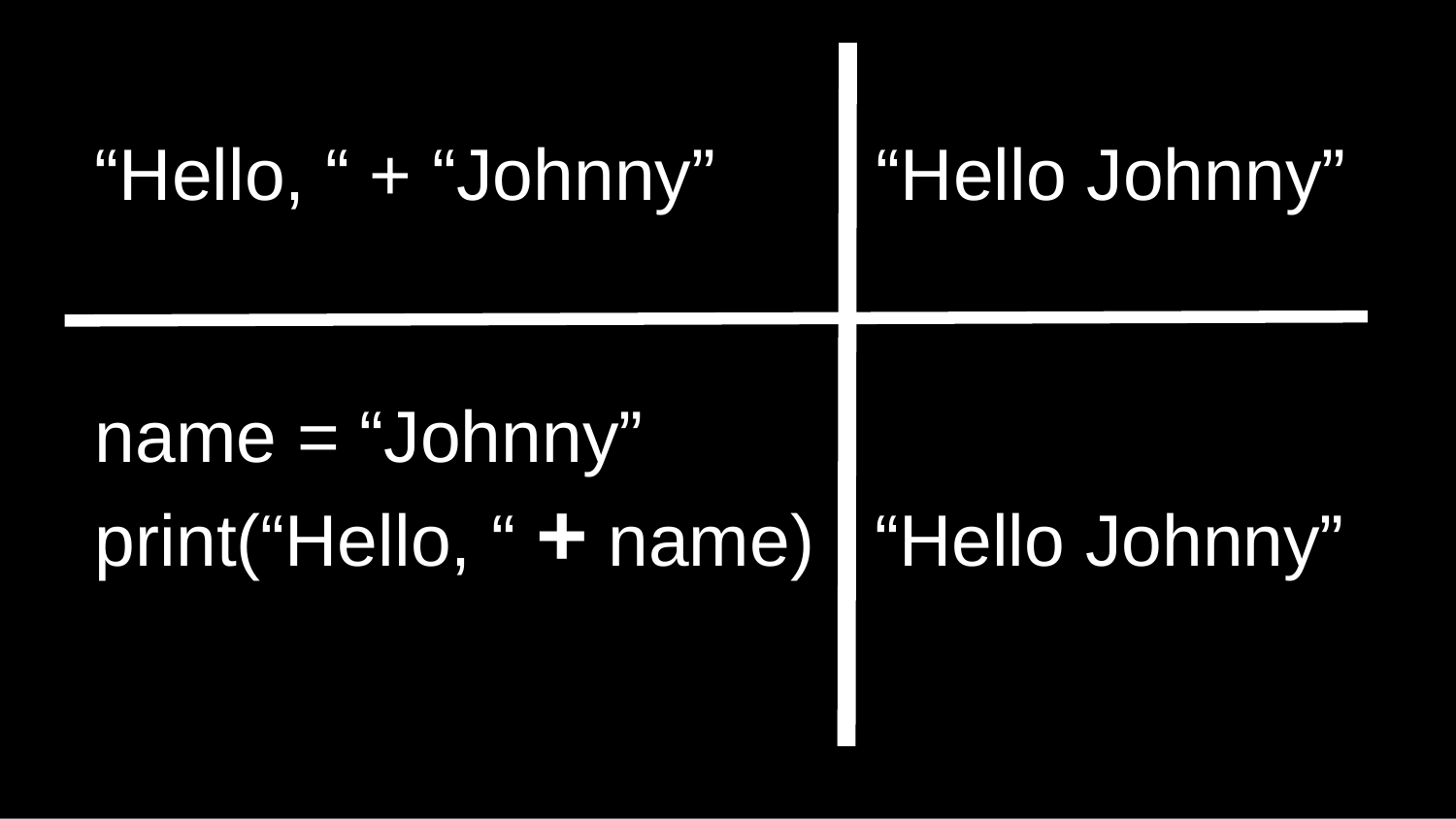

# “Hello, “ + “Johnny”        “Hello Johnny”

name = “Johnny”
print(“Hello, “ + name)   “Hello Johnny”